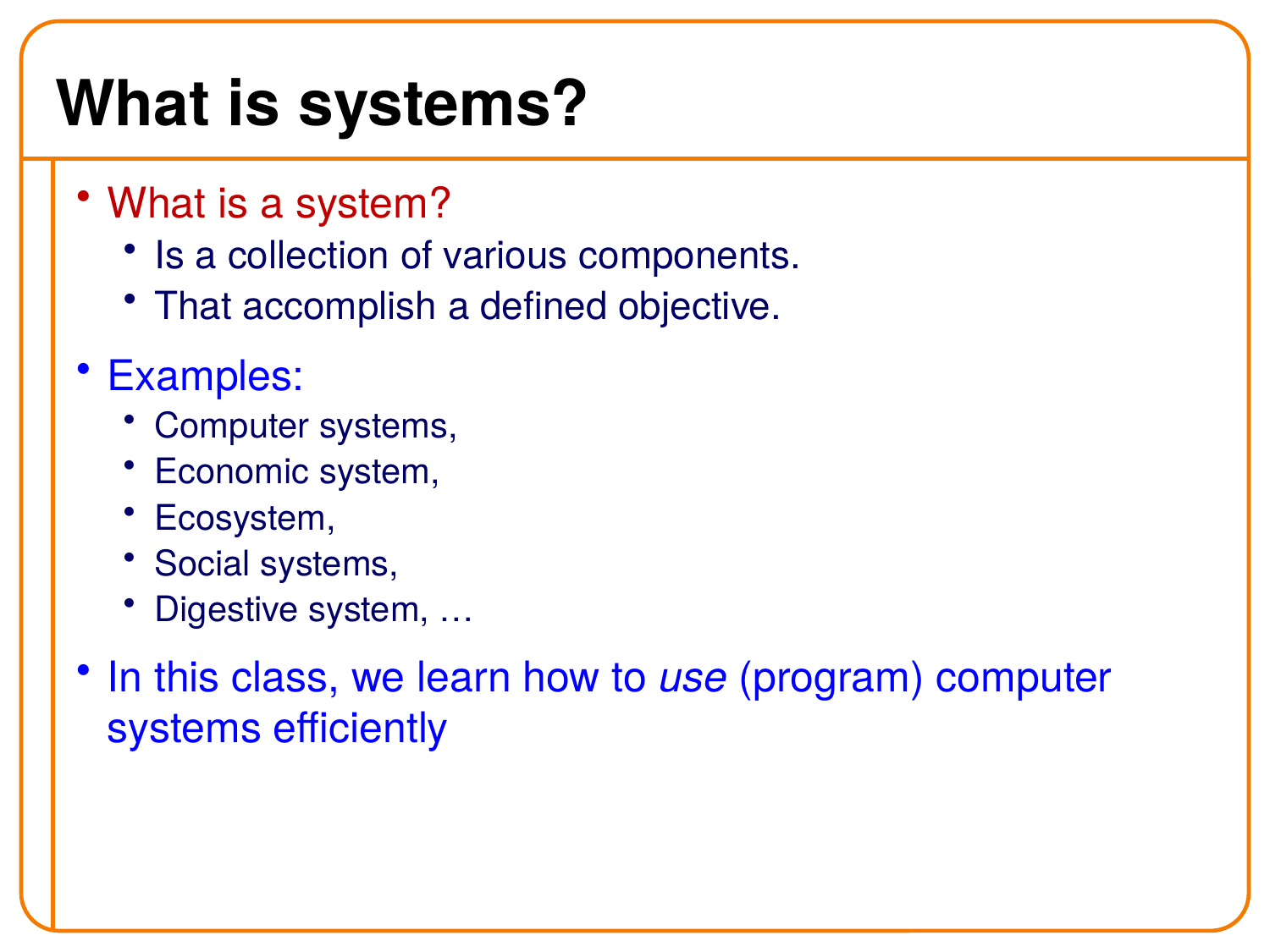

# What is systems?
What is a system?
Is a collection of various components.
That accomplish a defined objective.
Examples:
Computer systems,
Economic system,
Ecosystem,
Social systems,
Digestive system, …
In this class, we learn how to use (program) computer systems efficiently